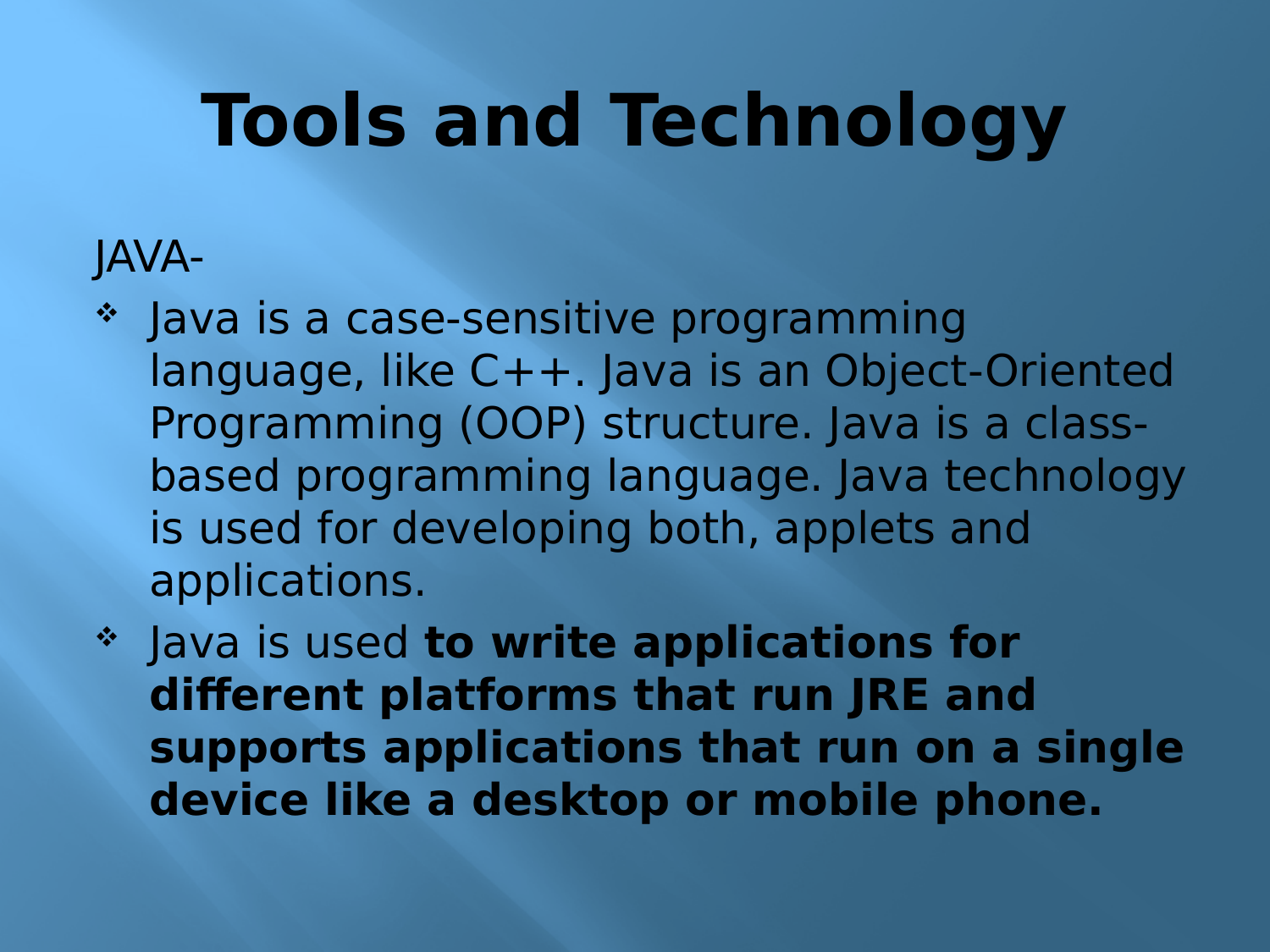

# Tools and Technology
JAVA-
Java is a case-sensitive programming language, like C++. Java is an Object-Oriented Programming (OOP) structure. Java is a class-based programming language. Java technology is used for developing both, applets and applications.
Java is used to write applications for different platforms that run JRE and supports applications that run on a single device like a desktop or mobile phone.